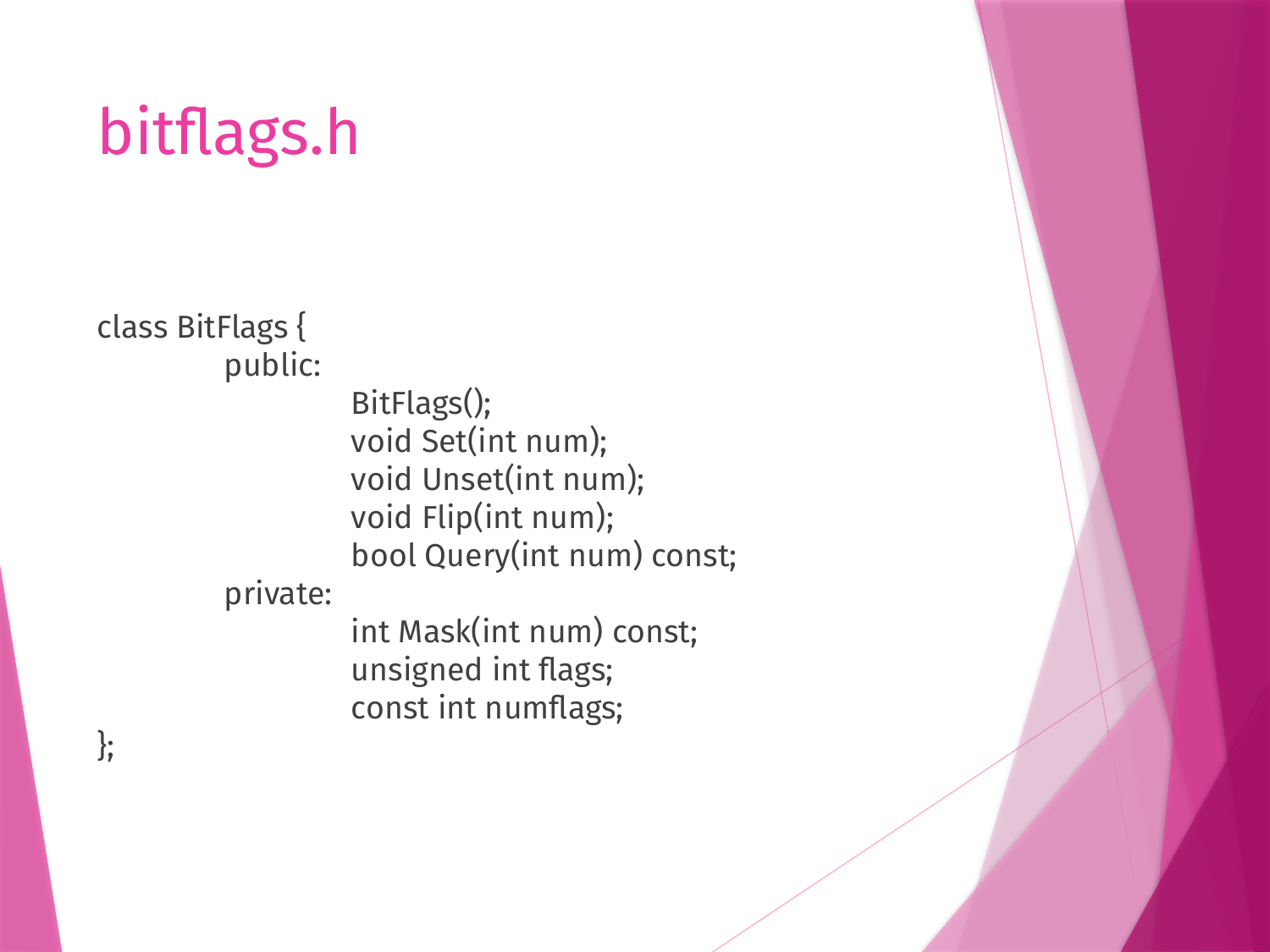

# bitflags.h
class BitFlags {
	public:
		BitFlags();
		void Set(int num);
		void Unset(int num);
		void Flip(int num);
		bool Query(int num) const;
	private:
		int Mask(int num) const;
		unsigned int flags;
		const int numflags;
};